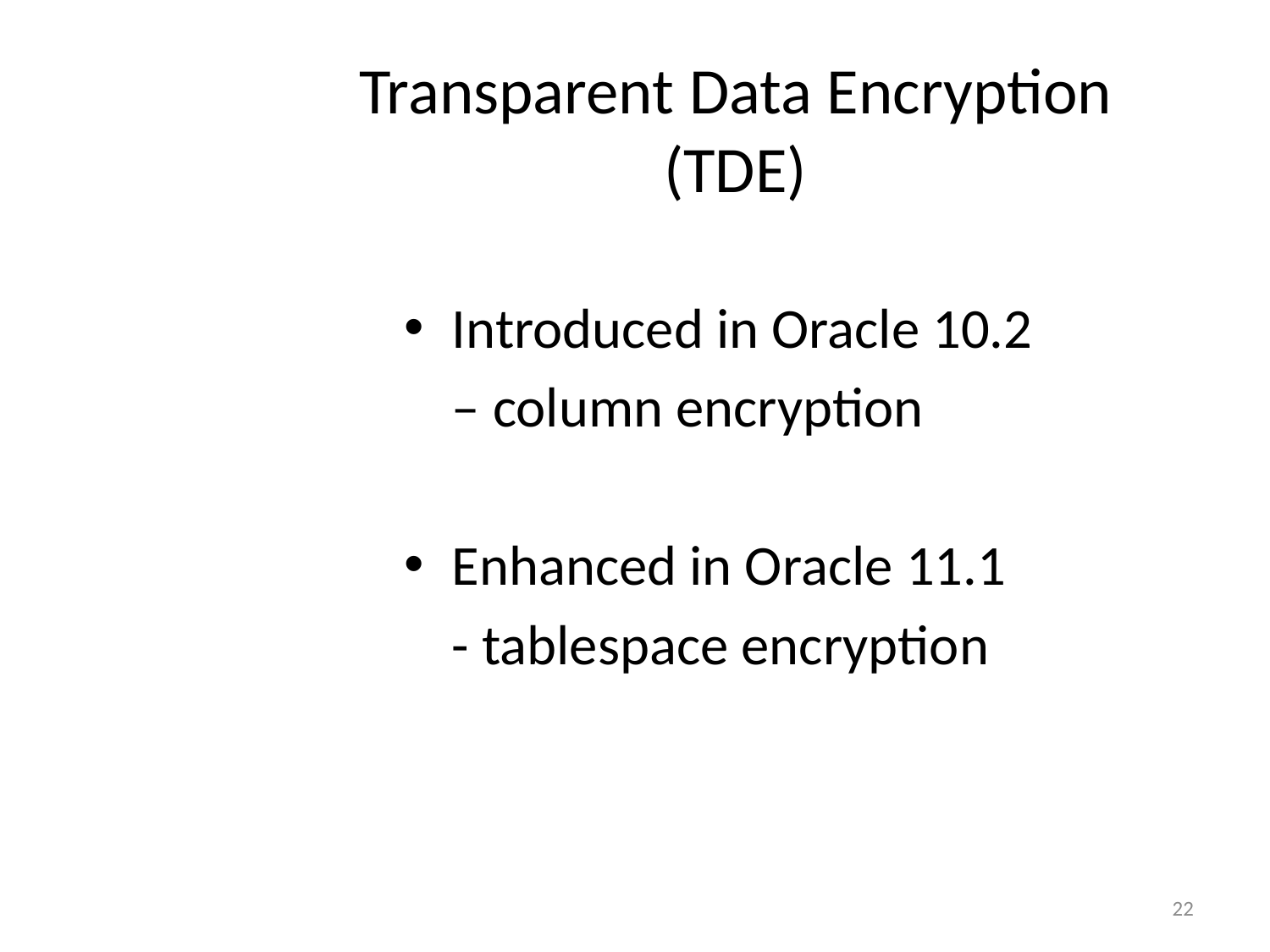

# Transparent Data Encryption (TDE)
Introduced in Oracle 10.2
	– column encryption

Enhanced in Oracle 11.1
	- tablespace encryption
22